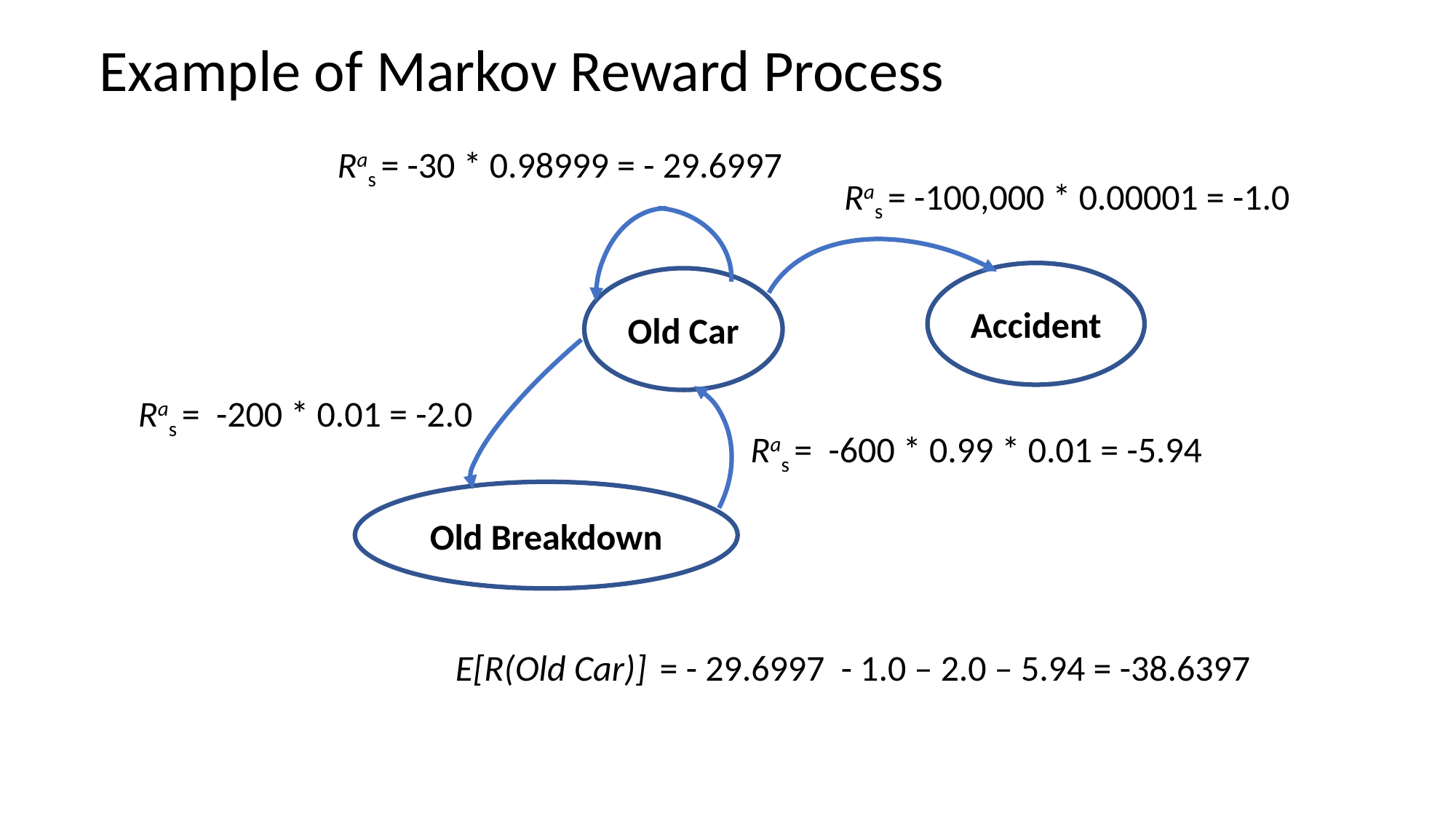

# Example of Markov Reward Process
Ras = -30 * 0.98999 = - 29.6997
Ras = -100,000 * 0.00001 = -1.0

Accident
Old Car

Ras =  -200 * 0.01 = -2.0

Ras =  -600 * 0.99 * 0.01 = -5.94
Old Breakdown
E[R(Old Car)]  = - 29.6997  - 1.0 – 2.0 – 5.94 = -38.6397